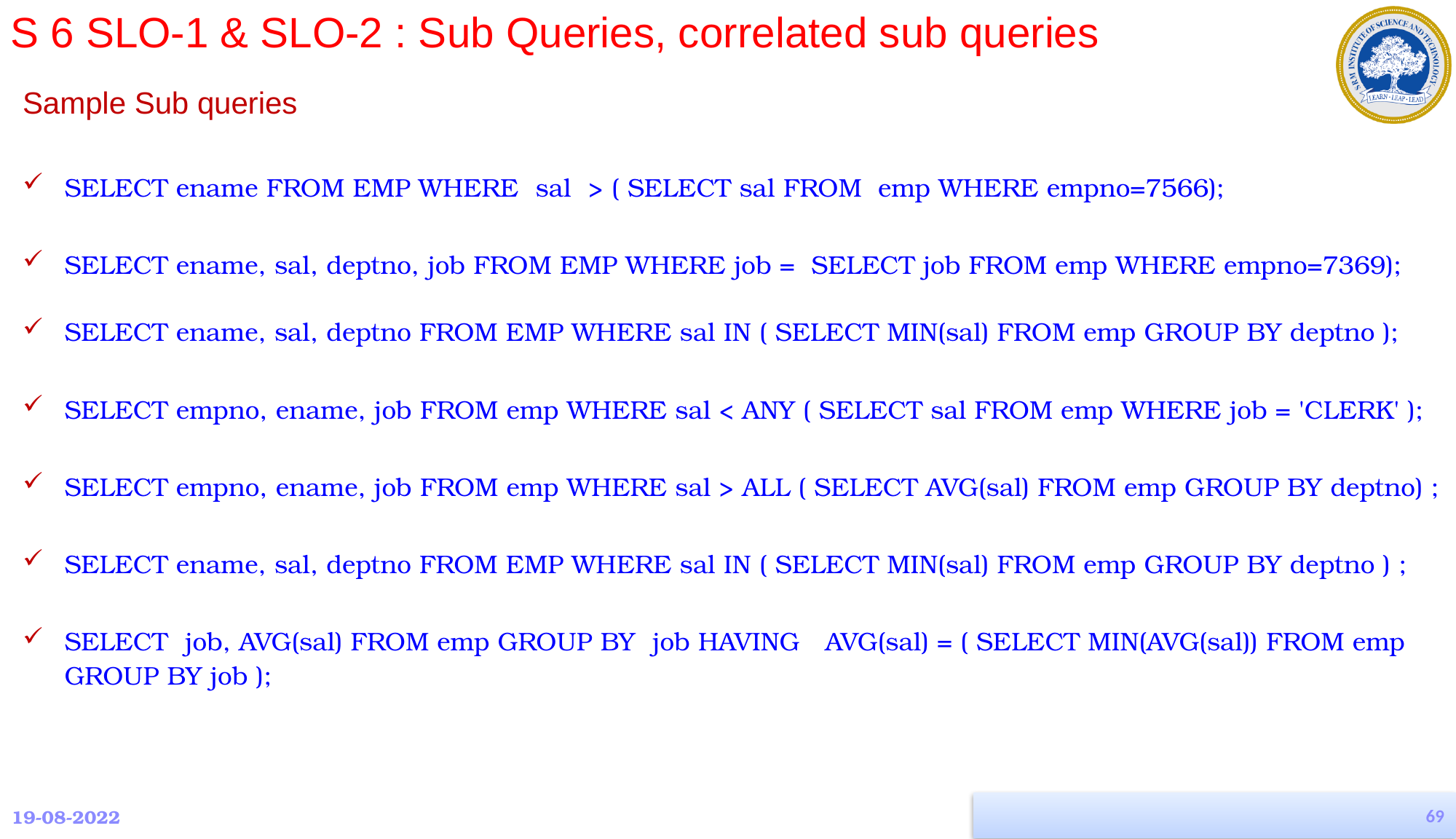

S 6 SLO-1 & SLO-2 : Sub Queries, correlated sub queries
Sample Sub queries

SELECT ename FROM EMP WHERE  sal  > ( SELECT sal FROM  emp WHERE empno=7566);

SELECT ename, sal, deptno, job FROM EMP WHERE job =  SELECT job FROM emp WHERE empno=7369);

SELECT ename, sal, deptno FROM EMP WHERE sal IN ( SELECT MIN(sal) FROM emp GROUP BY deptno );

SELECT empno, ename, job FROM emp WHERE sal < ANY ( SELECT sal FROM emp WHERE job = 'CLERK' );

SELECT empno, ename, job FROM emp WHERE sal > ALL ( SELECT AVG(sal) FROM emp GROUP BY deptno) ;

SELECT ename, sal, deptno FROM EMP WHERE sal IN ( SELECT MIN(sal) FROM emp GROUP BY deptno ) ;

SELECT  job, AVG(sal) FROM emp GROUP BY  job HAVING   AVG(sal) = ( SELECT MIN(AVG(sal)) FROM emp GROUP BY job );

69
19-08-2022